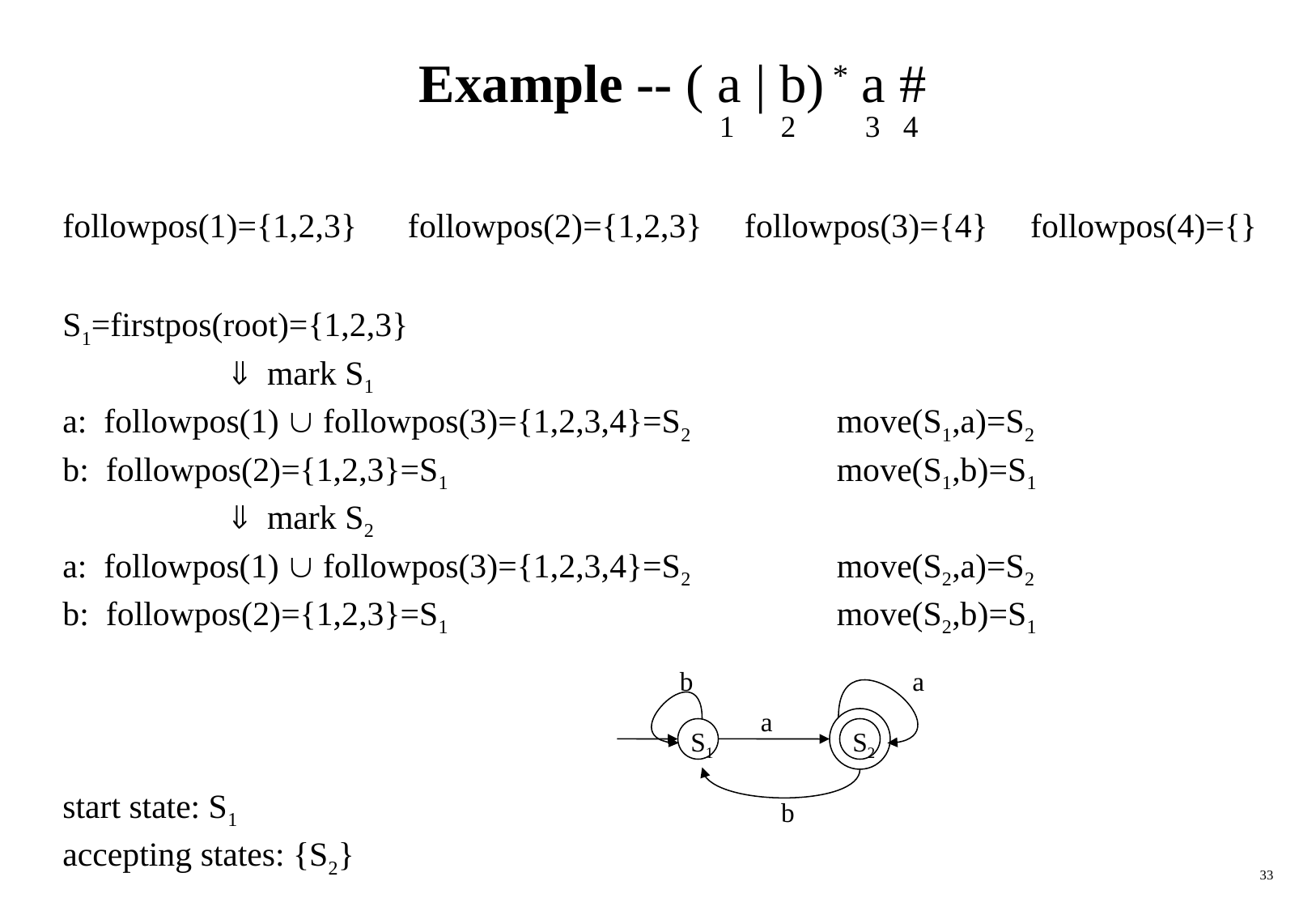

# Example -- ( a | b) * a #
   1      2         3   4

followpos(1)={1,2,3}      followpos(2)={1,2,3}     followpos(3)={4}     followpos(4)={}

S1=firstpos(root)={1,2,3}
		⇓  mark S1
a:  followpos(1) ∪ followpos(3)={1,2,3,4}=S2		move(S1,a)=S2
b:  followpos(2)={1,2,3}=S1 				move(S1,b)=S1
		⇓  mark S2
a:  followpos(1) ∪ followpos(3)={1,2,3,4}=S2		move(S2,a)=S2
b:  followpos(2)={1,2,3}=S1 				move(S2,b)=S1

start state: S1
accepting states: {S2}

b
a
a

S1
S2

b
33